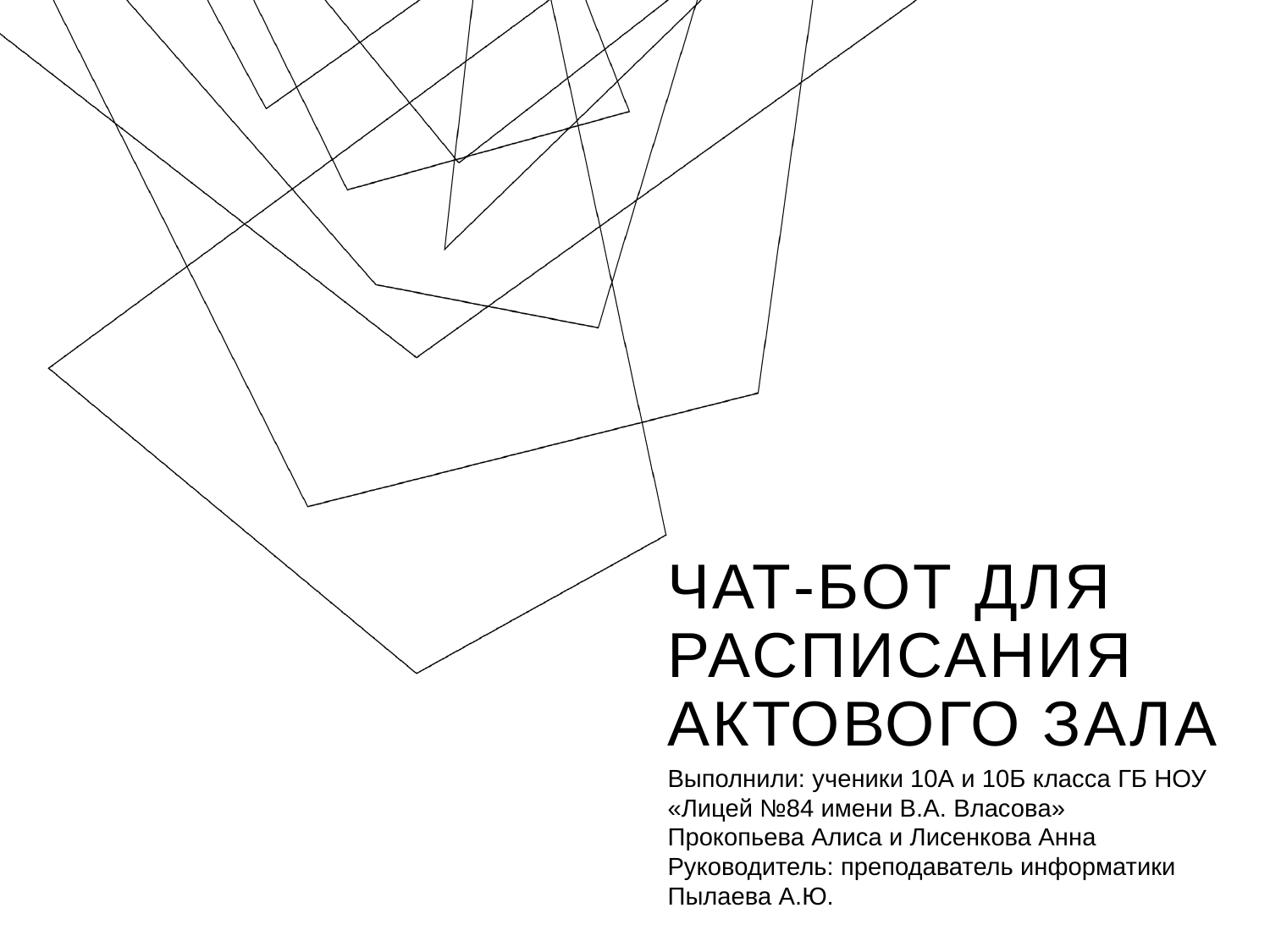

# чат-бот для расписания актового зала
Выполнили: ученики 10А и 10Б класса ГБ НОУ «Лицей №84 имени В.А. Власова»            Прокопьева Алиса и Лисенкова Анна
Руководитель: преподаватель информатики Пылаева А.Ю.